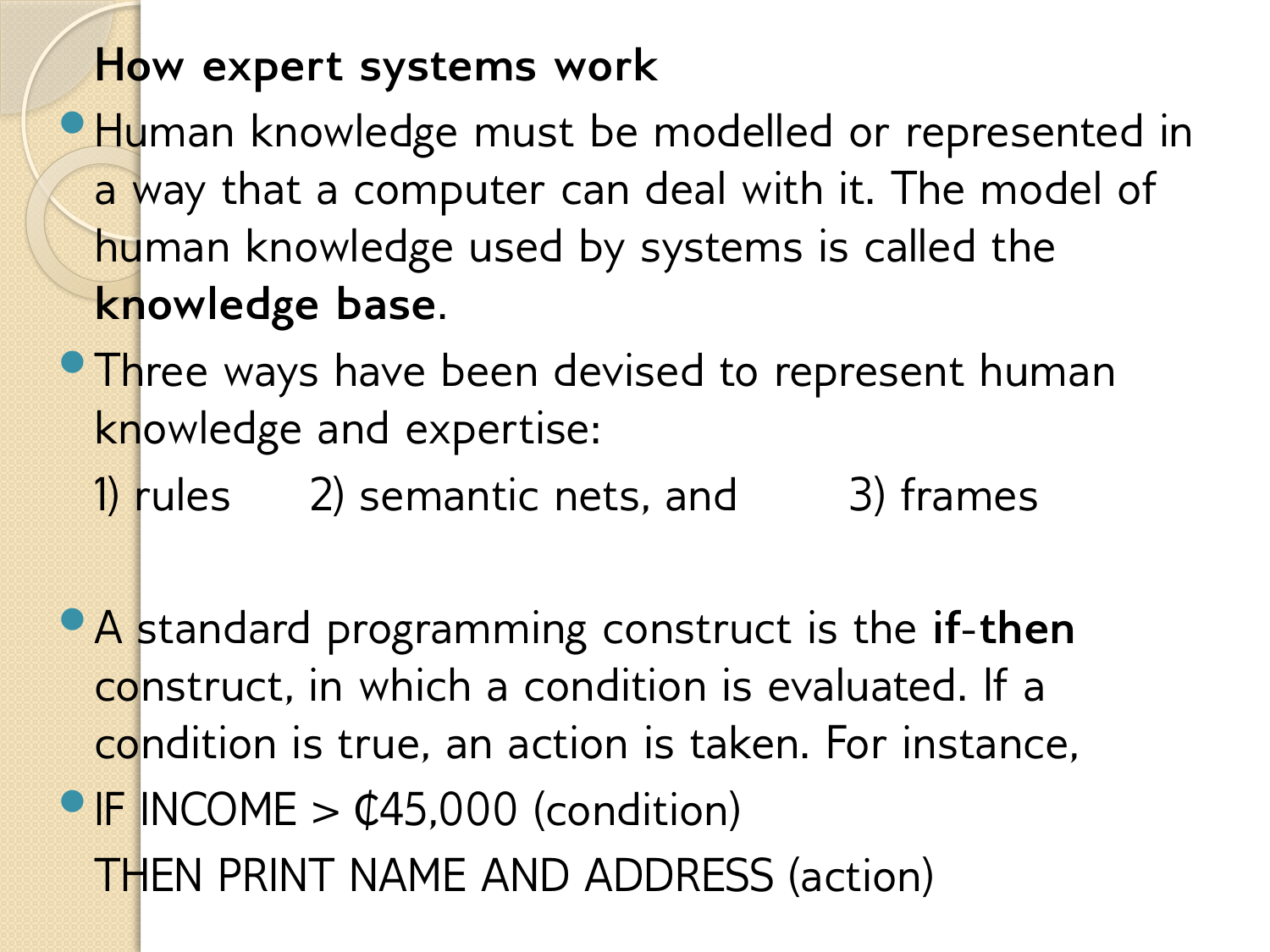

How expert systems work
Human knowledge must be modelled or represented in a way that a computer can deal with it. The model of human knowledge used by systems is called the knowledge base.
Three ways have been devised to represent human knowledge and expertise:
	1) rules 	2) semantic nets, and 	3) frames

A standard programming construct is the if-then construct, in which a condition is evaluated. If a condition is true, an action is taken. For instance,
IF INCOME > ₵45,000 (condition)
	THEN PRINT NAME AND ADDRESS (action)